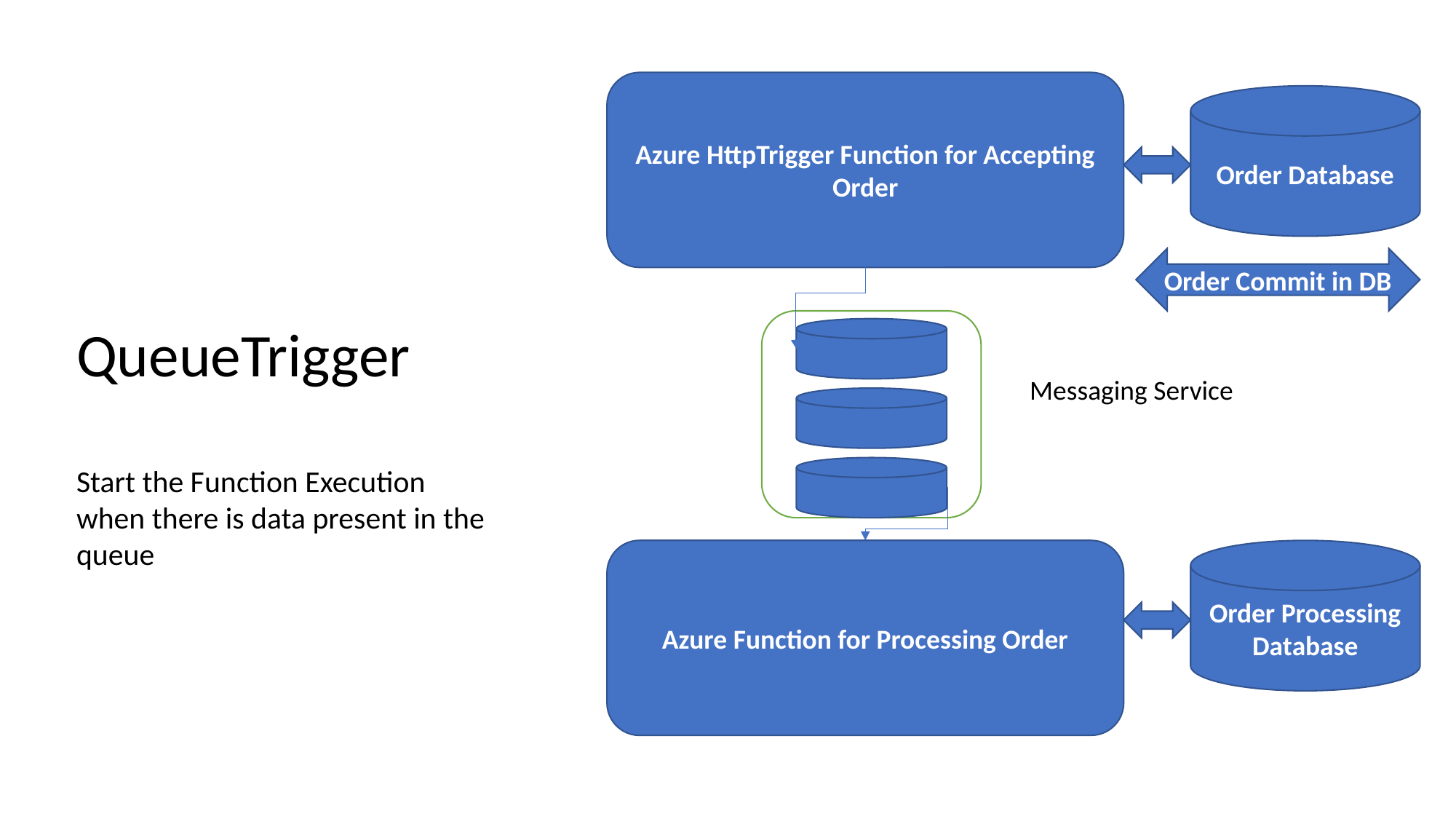

Azure HttpTrigger Function for Accepting Order
Order Database

Order Commit in DB
QueueTrigger

Start the Function Execution when there is data present in the queue

Messaging Service

Azure Function for Processing Order
Order Processing Database